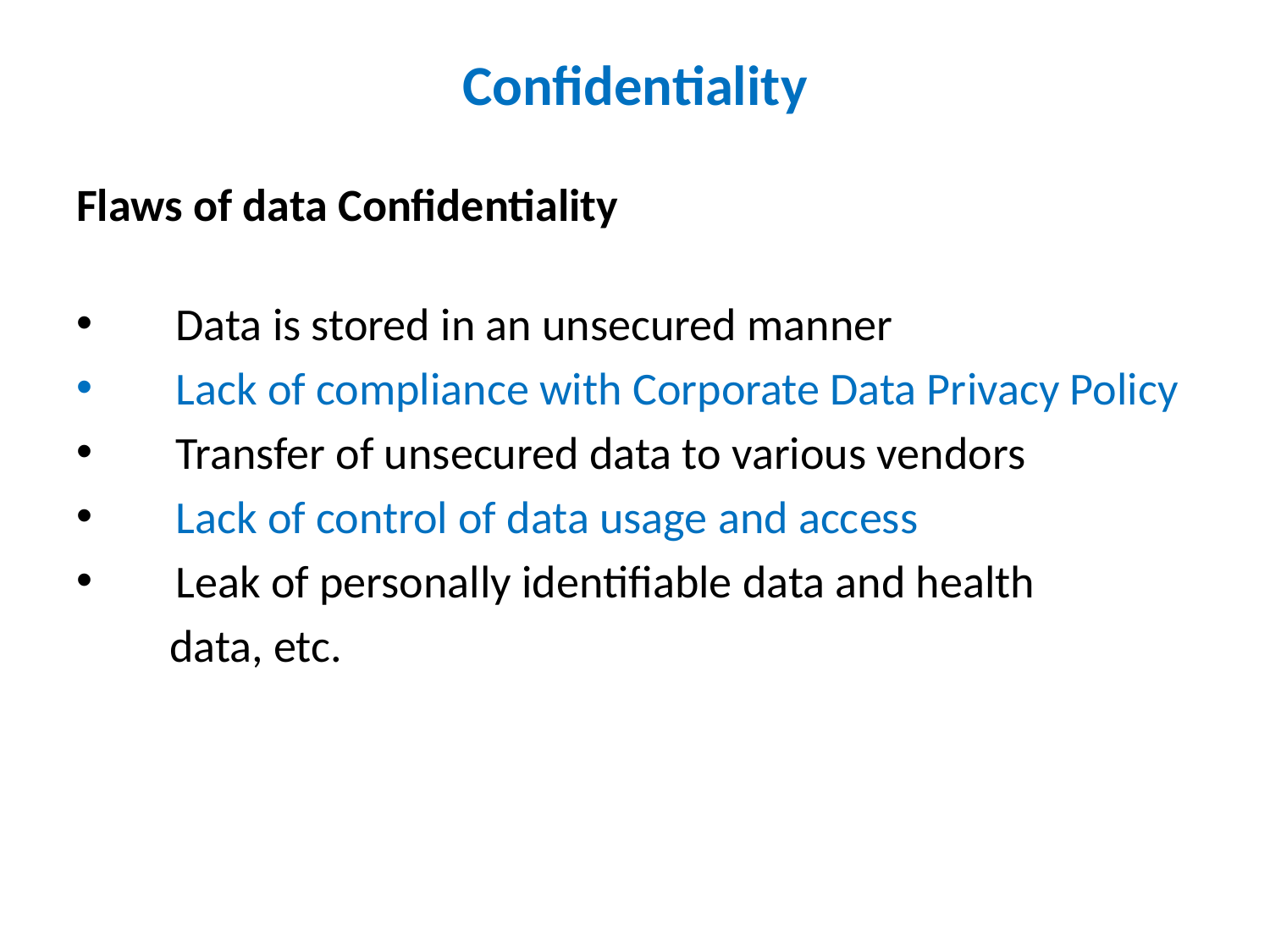

# Confidentiality
Flaws of data Confidentiality
     Data is stored in an unsecured manner
     Lack of compliance with Corporate Data Privacy Policy
     Transfer of unsecured data to various vendors
     Lack of control of data usage and access
     Leak of personally identifiable data and health
         data, etc.